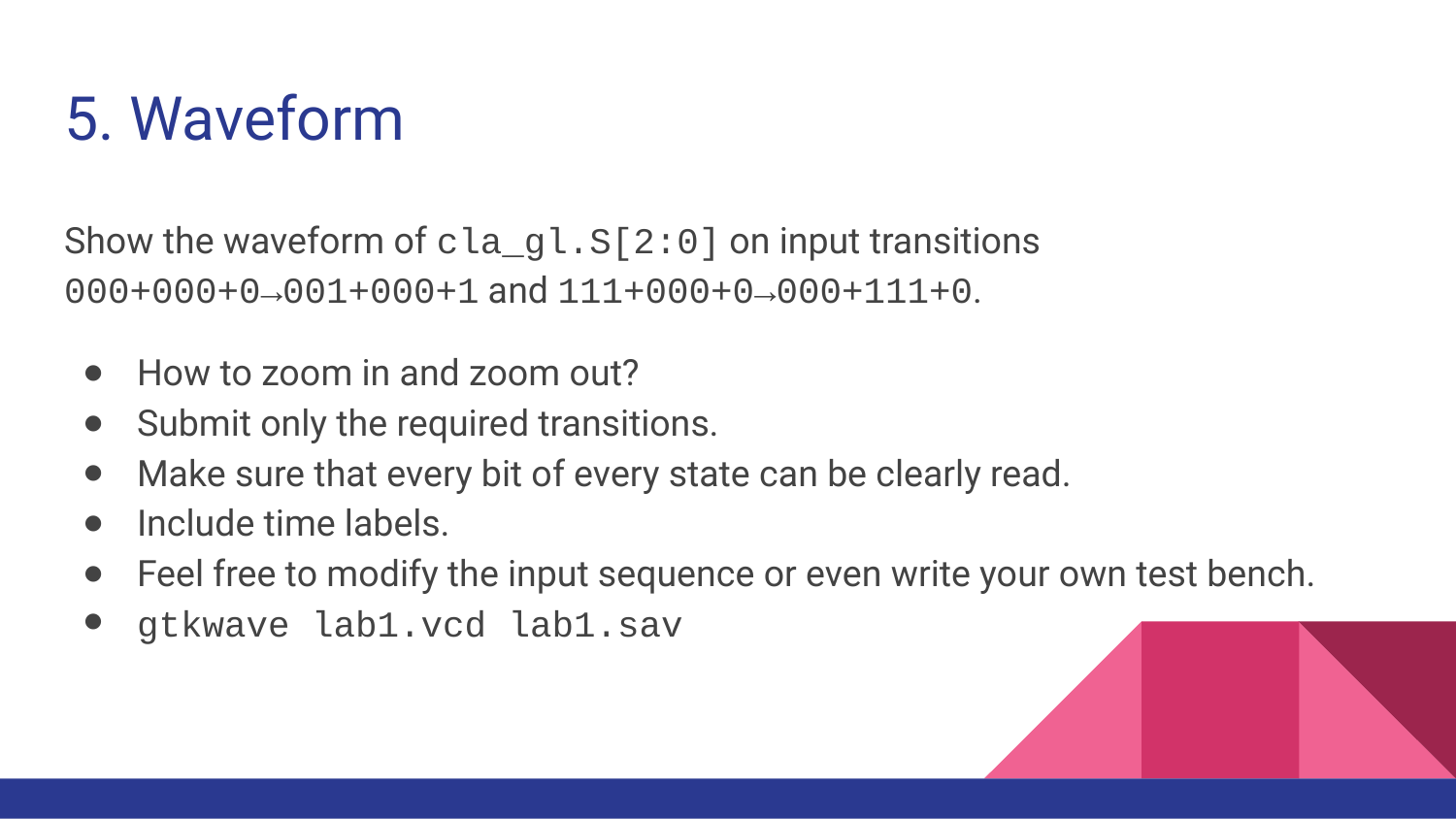

# 5. Waveform
Show the waveform of cla_gl.S[2:0] on input transitions
000+000+0→001+000+1 and 111+000+0→000+111+0.
How to zoom in and zoom out?
Submit only the required transitions.
Make sure that every bit of every state can be clearly read.
Include time labels.
Feel free to modify the input sequence or even write your own test bench.
gtkwave lab1.vcd lab1.sav